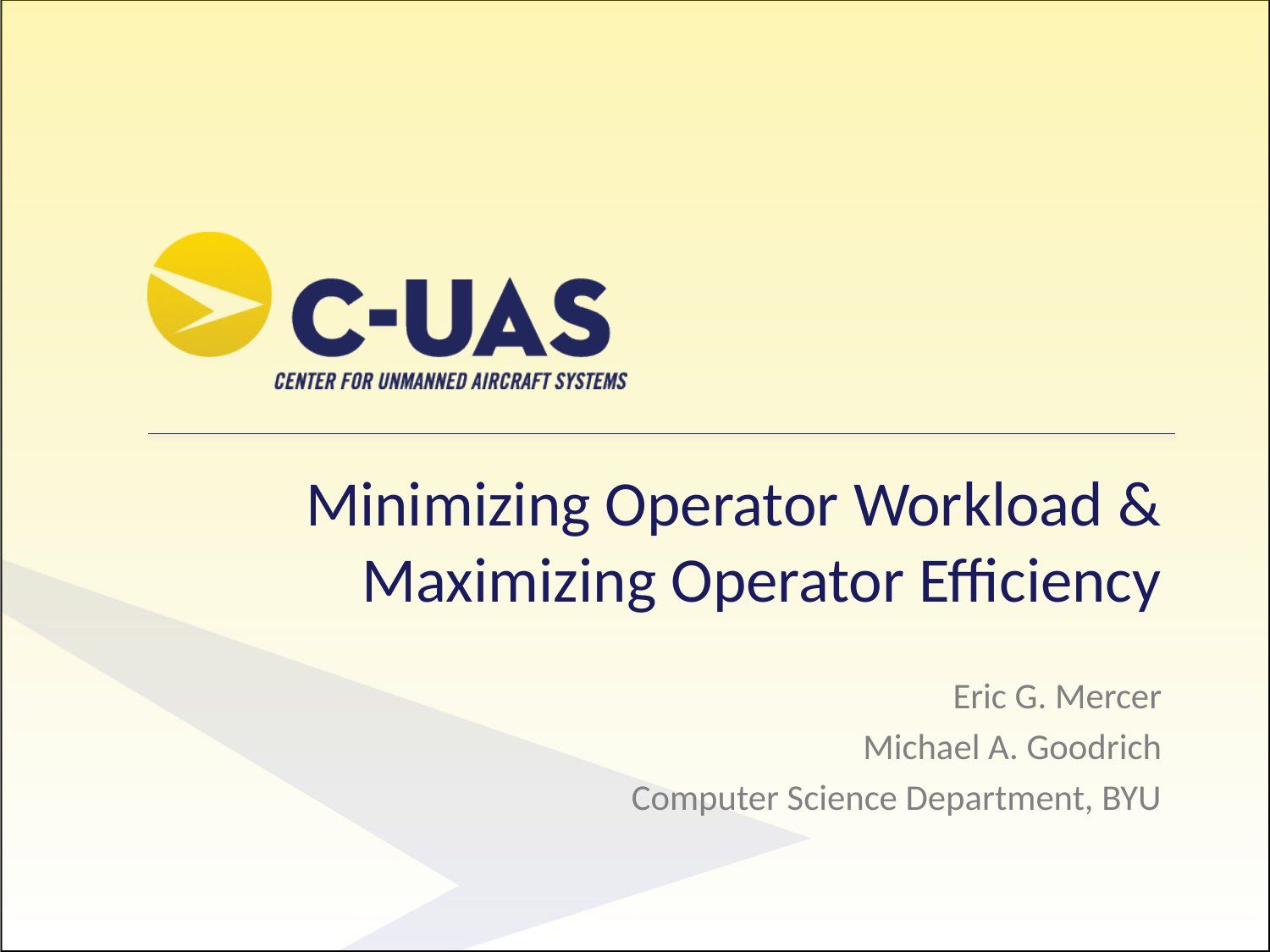

# Minimizing Operator Workload & Maximizing Operator Efficiency
Eric G. Mercer
Michael A. Goodrich
Computer Science Department, BYU